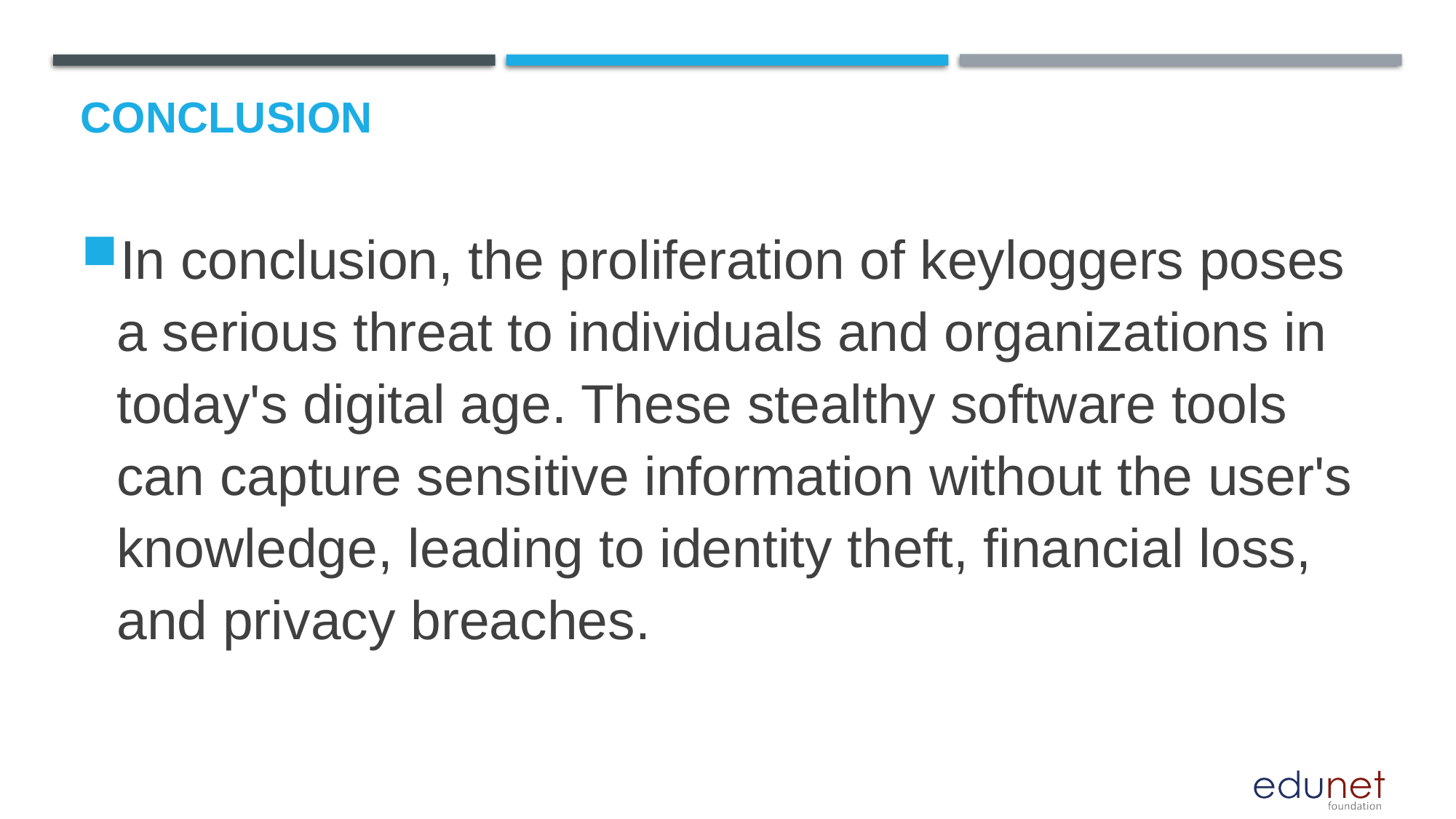

# Conclusion
In conclusion, the proliferation of keyloggers poses a serious threat to individuals and organizations in today's digital age. These stealthy software tools can capture sensitive information without the user's knowledge, leading to identity theft, financial loss, and privacy breaches.